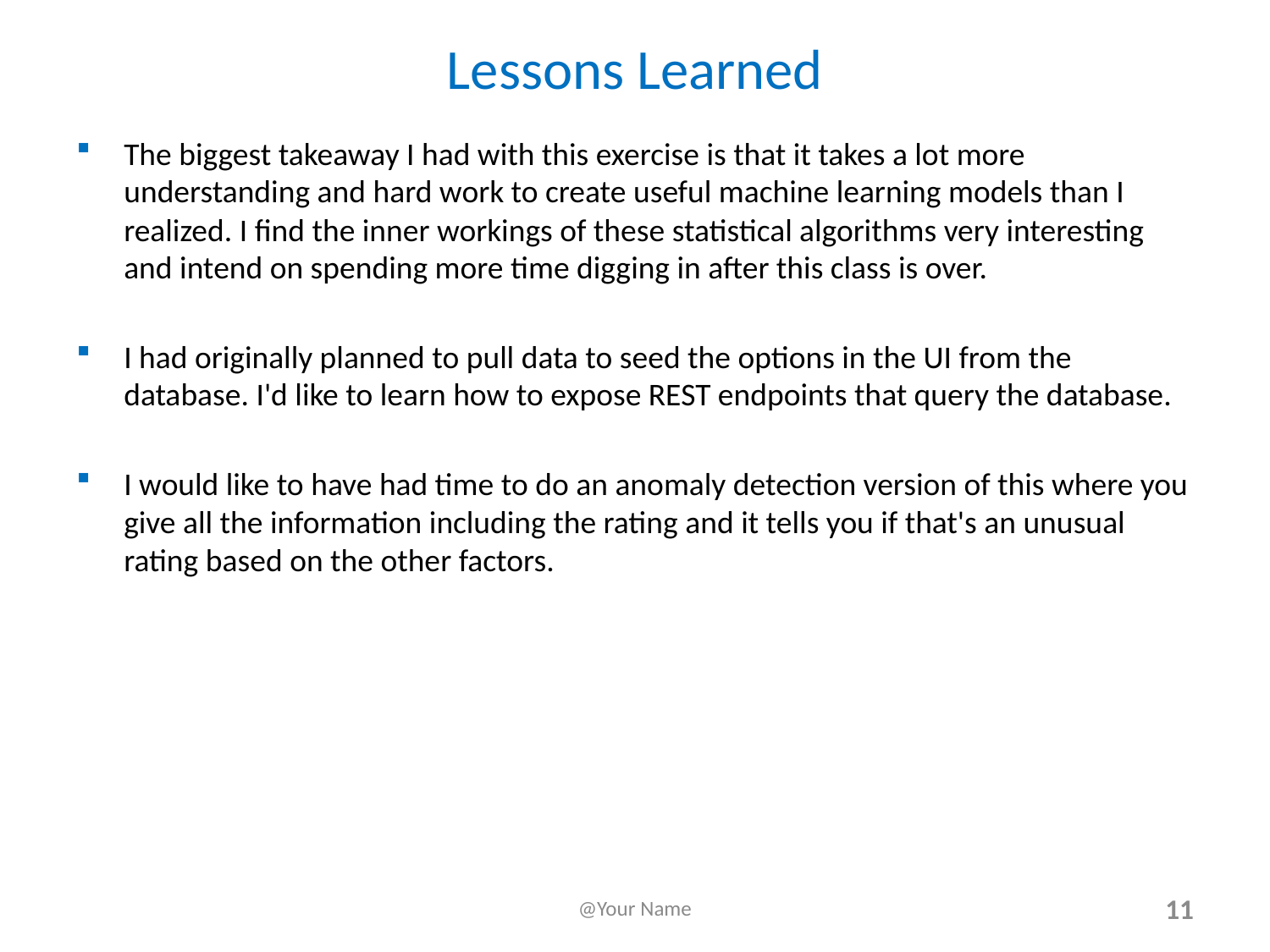

# Lessons Learned
The biggest takeaway I had with this exercise is that it takes a lot more understanding and hard work to create useful machine learning models than I realized. I find the inner workings of these statistical algorithms very interesting and intend on spending more time digging in after this class is over.

I had originally planned to pull data to seed the options in the UI from the database. I'd like to learn how to expose REST endpoints that query the database.

I would like to have had time to do an anomaly detection version of this where you give all the information including the rating and it tells you if that's an unusual rating based on the other factors.

@Your Name
11